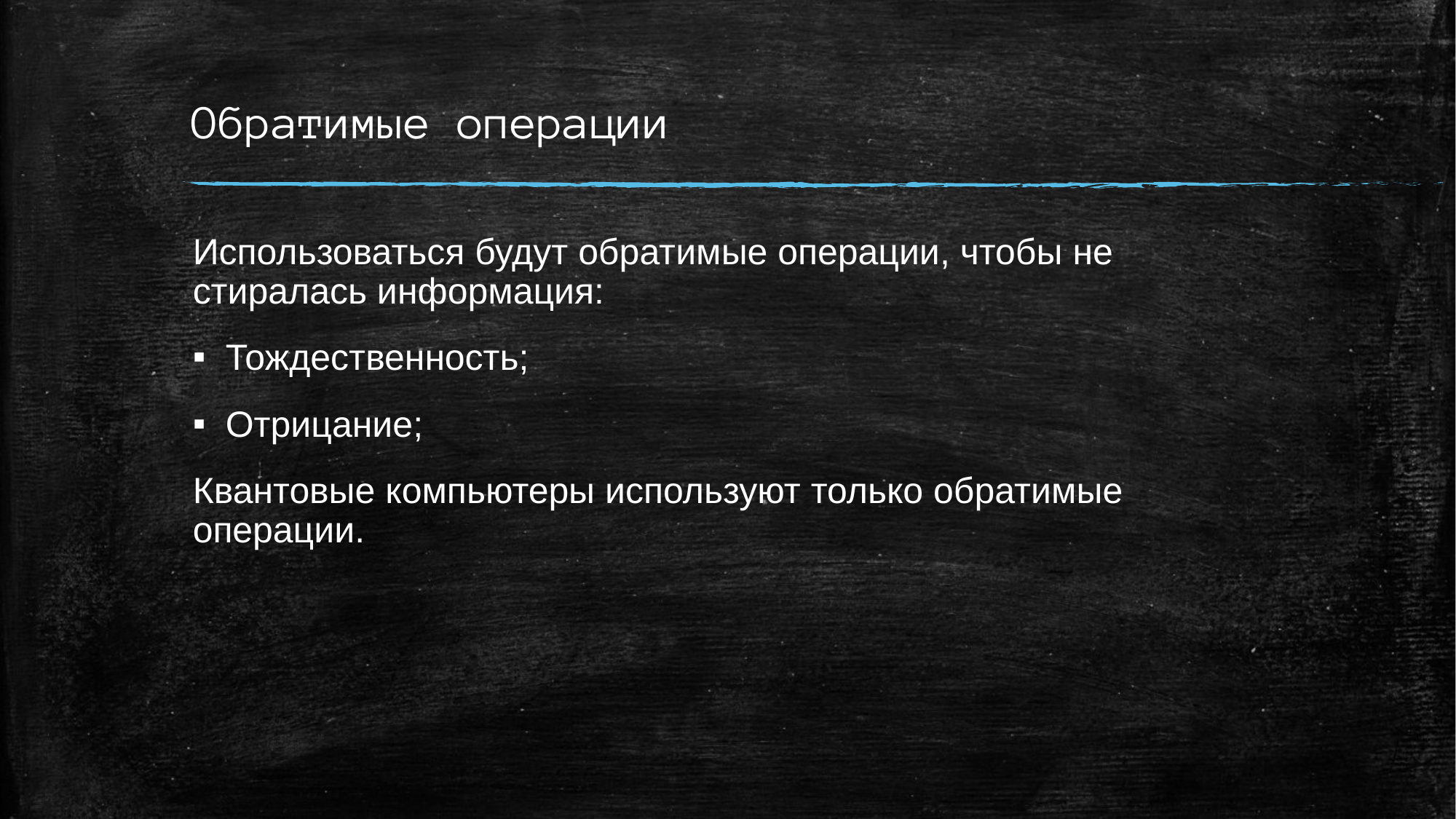

# Обратимые операции
Использоваться будут обратимые операции, чтобы не стиралась информация:
Тождественность;
Отрицание;
Квантовые компьютеры используют только обратимые операции.